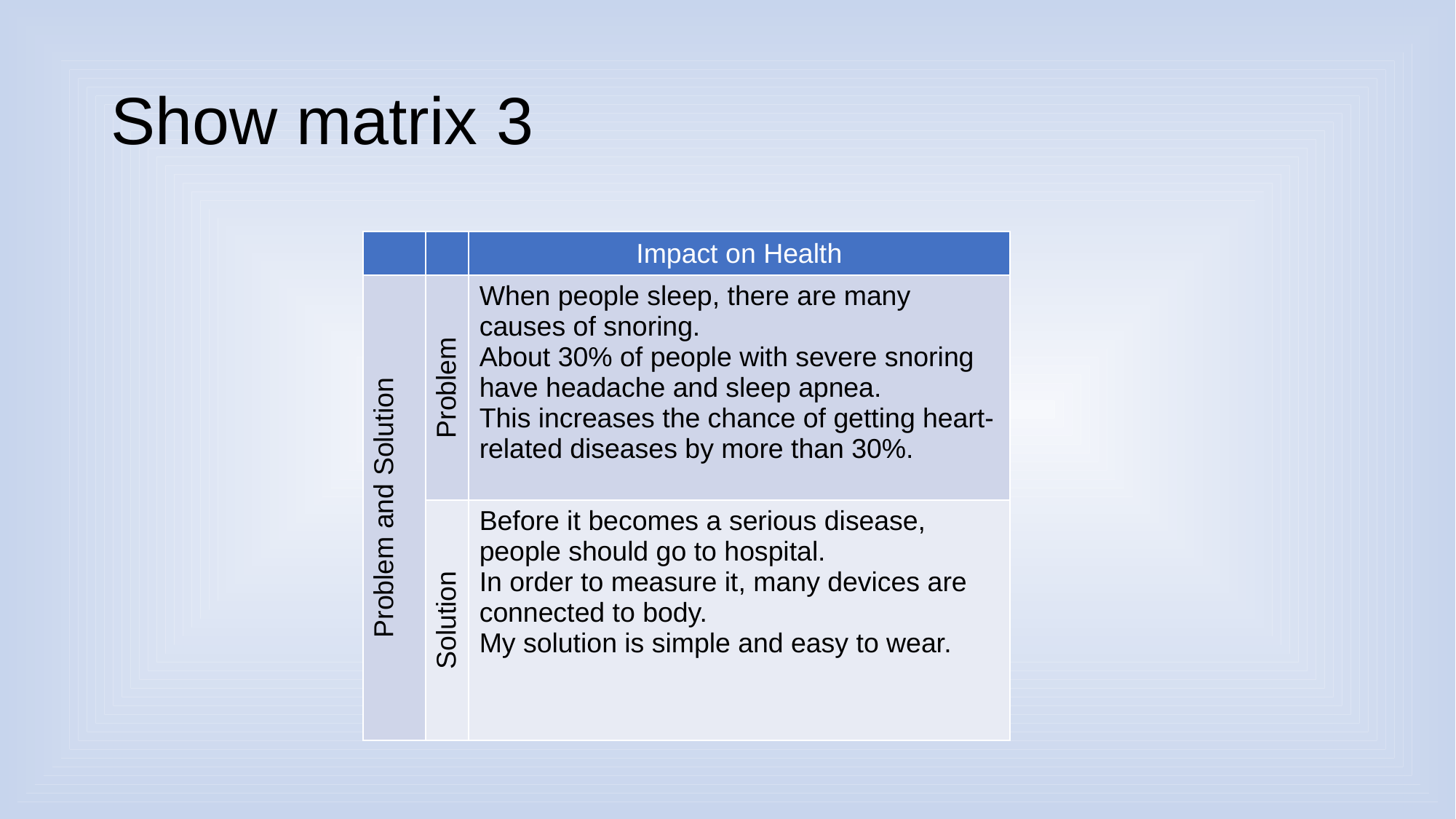

# Show matrix 3
|  |  | Impact on Health |
| --- | --- | --- |
| Problem and Solution | Problem | When people sleep, there are many causes of snoring. About 30% of people with severe snoring have headache and sleep apnea. This increases the chance of getting heart-related diseases by more than 30%. |
|  | Solution | Before it becomes a serious disease, people should go to hospital. In order to measure it, many devices are connected to body. My solution is simple and easy to wear. |